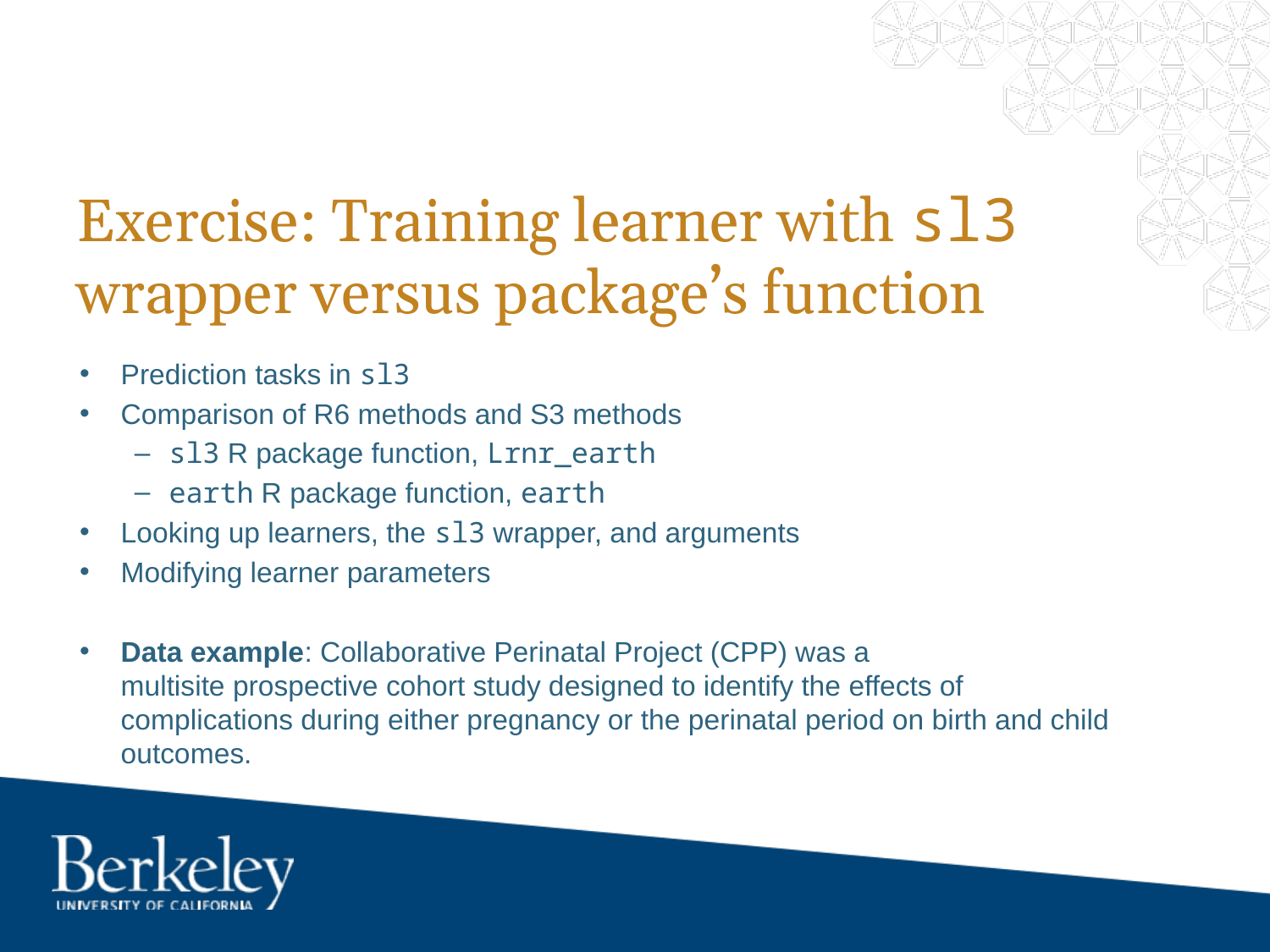

# Exercise: Training learner with sl3 wrapper versus package’s function
Prediction tasks in sl3
Comparison of R6 methods and S3 methods
sl3 R package function, Lrnr_earth
earth R package function, earth
Looking up learners, the sl3 wrapper, and arguments
Modifying learner parameters

Data example: Collaborative Perinatal Project (CPP) was a multisite prospective cohort study designed to identify the effects of complications during either pregnancy or the perinatal period on birth and child outcomes.